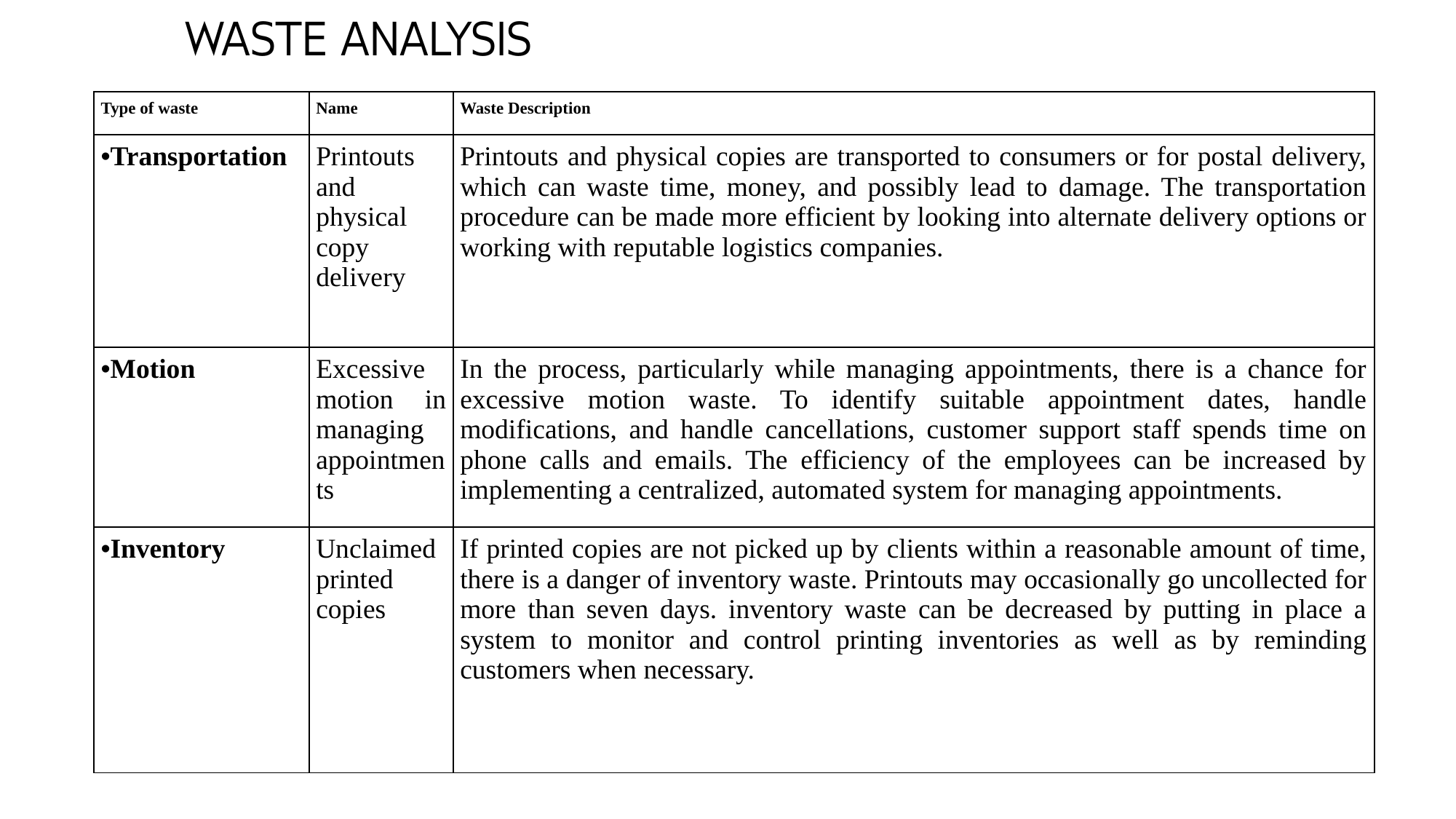

# Waste analysis
| Type of waste | Name | Waste Description |
| --- | --- | --- |
| Transportation | Printouts and physical copy delivery | Printouts and physical copies are transported to consumers or for postal delivery, which can waste time, money, and possibly lead to damage. The transportation procedure can be made more efficient by looking into alternate delivery options or working with reputable logistics companies. |
| Motion | Excessive motion in managing appointments | In the process, particularly while managing appointments, there is a chance for excessive motion waste. To identify suitable appointment dates, handle modifications, and handle cancellations, customer support staff spends time on phone calls and emails. The efficiency of the employees can be increased by implementing a centralized, automated system for managing appointments. |
| Inventory | Unclaimed printed copies | If printed copies are not picked up by clients within a reasonable amount of time, there is a danger of inventory waste. Printouts may occasionally go uncollected for more than seven days. inventory waste can be decreased by putting in place a system to monitor and control printing inventories as well as by reminding customers when necessary. |